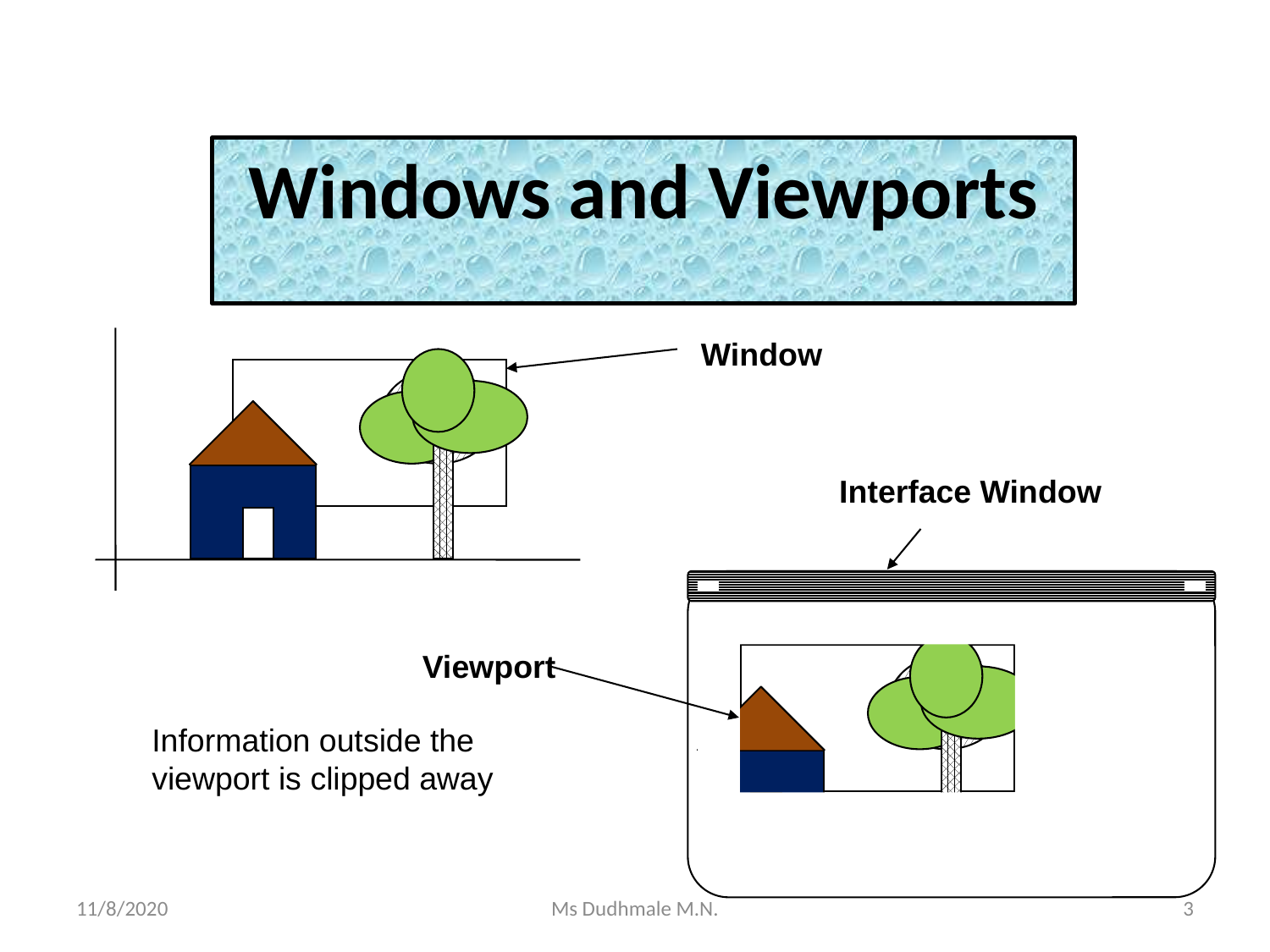

# Windows and Viewports

Window

Interface Window

Viewport

Information outside the viewport is clipped away

11/8/2020
Ms Dudhmale M.N.
3